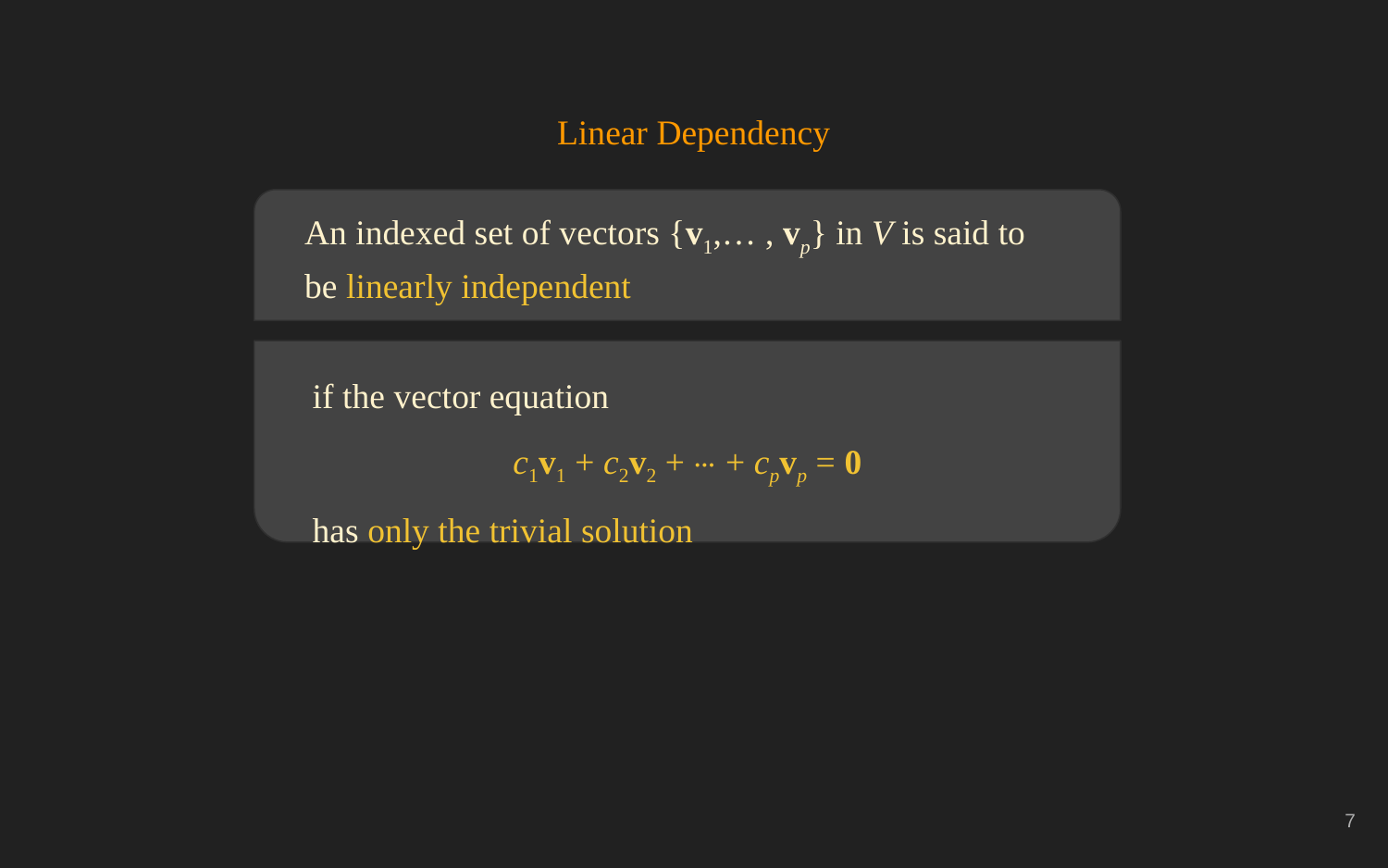

Linear Dependency
An indexed set of vectors {v1,… , vp} in V is said to be linearly independent

if the vector equation
c1v1 + c2v2 + ⋯ + cpvp = 0
has only the trivial solution

7